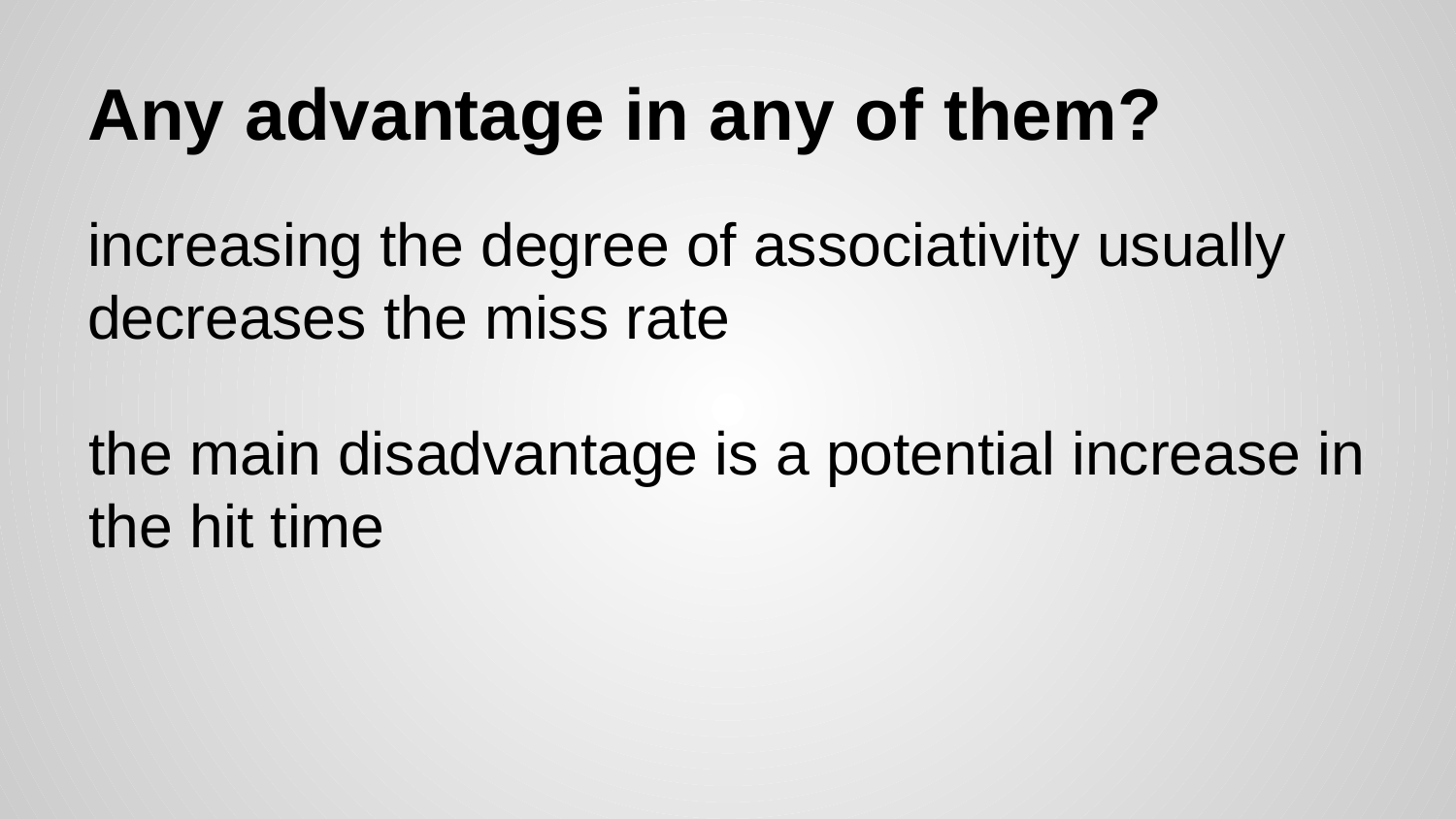

# Any advantage in any of them?
increasing the degree of associativity usually decreases the miss rate
the main disadvantage is a potential increase in the hit time